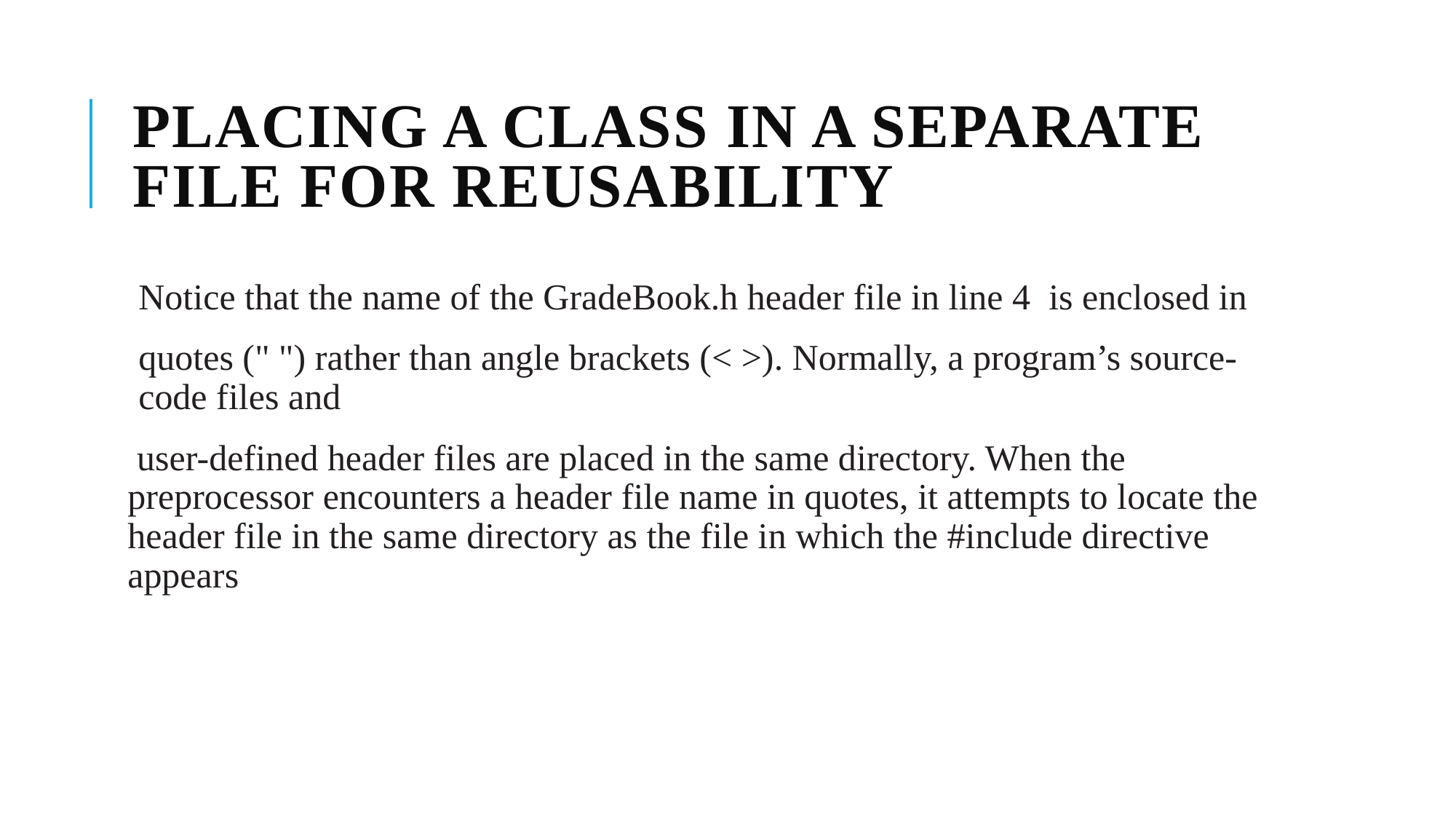

# Placing a Class in a Separate File for Reusability
Notice that the name of the GradeBook.h header file in line 4  is enclosed in
quotes (" ") rather than angle brackets (< >). Normally, a program’s source-code files and
 user-defined header files are placed in the same directory. When the preprocessor encounters a header file name in quotes, it attempts to locate the header file in the same directory as the file in which the #include directive appears